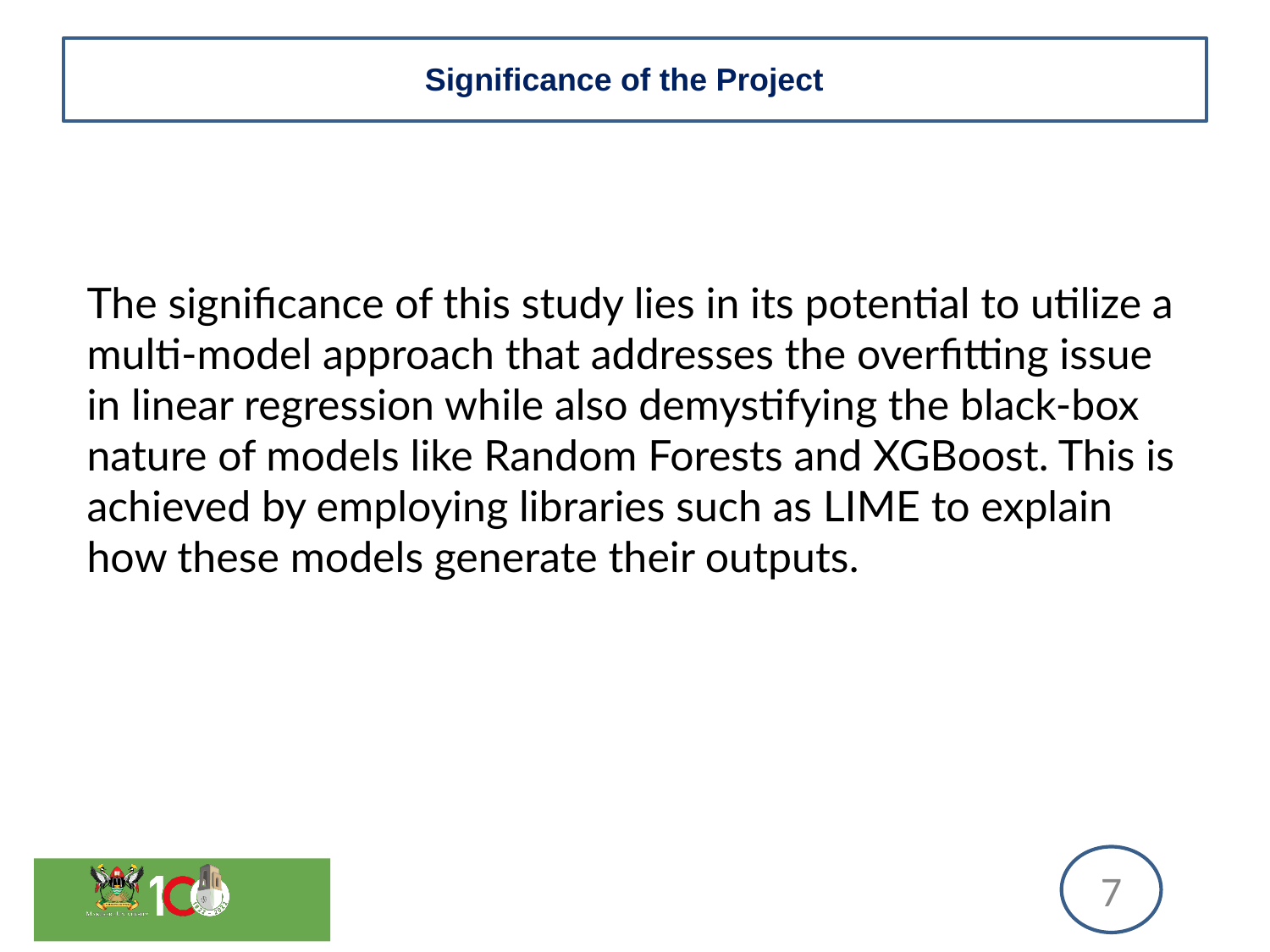

# Significance of the Project
The significance of this study lies in its potential to utilize a multi-model approach that addresses the overfitting issue in linear regression while also demystifying the black-box nature of models like Random Forests and XGBoost. This is achieved by employing libraries such as LIME to explain how these models generate their outputs.